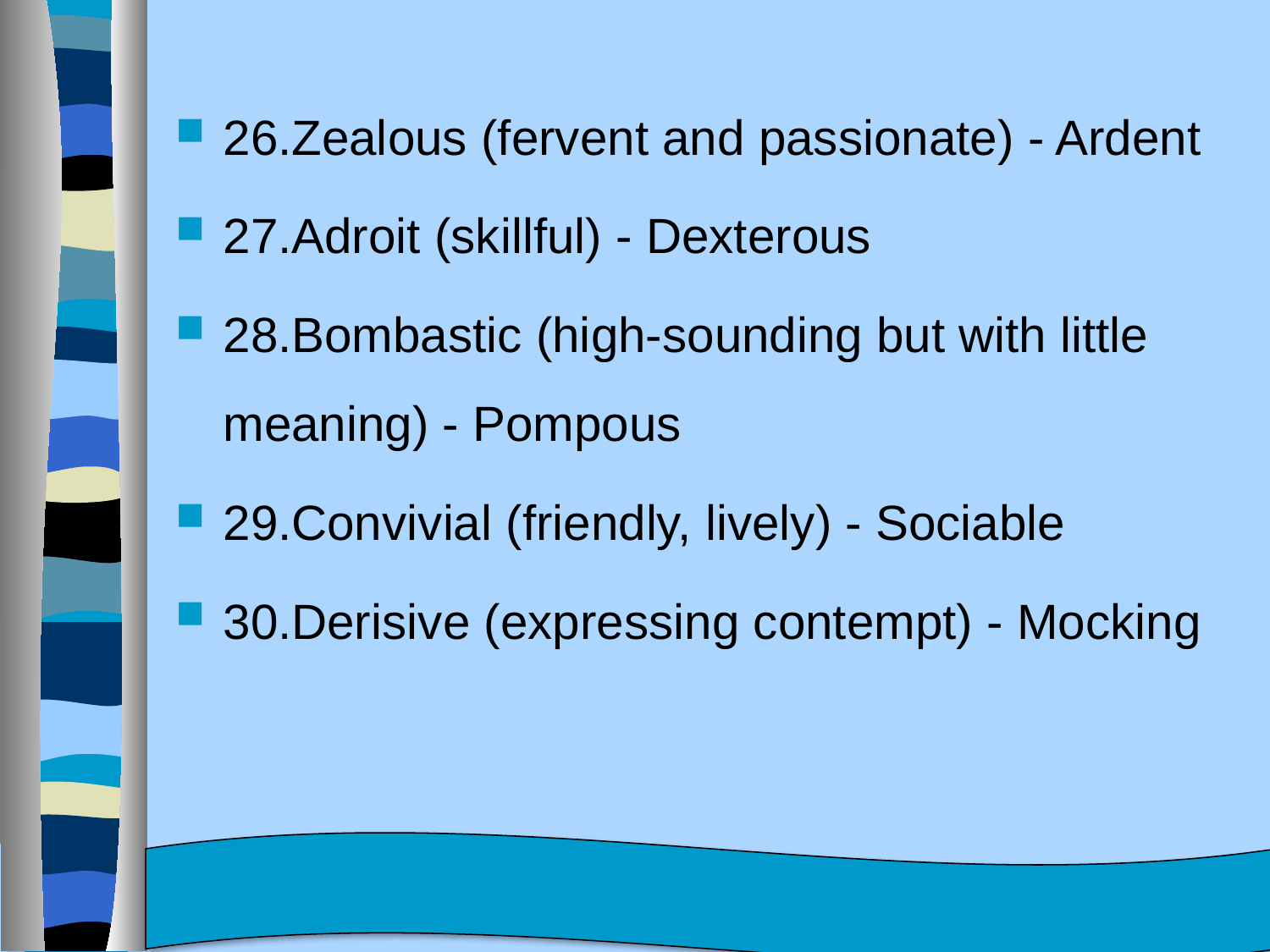

26.Zealous (fervent and passionate) - Ardent
27.Adroit (skillful) - Dexterous
28.Bombastic (high-sounding but with little meaning) - Pompous
29.Convivial (friendly, lively) - Sociable
30.Derisive (expressing contempt) - Mocking